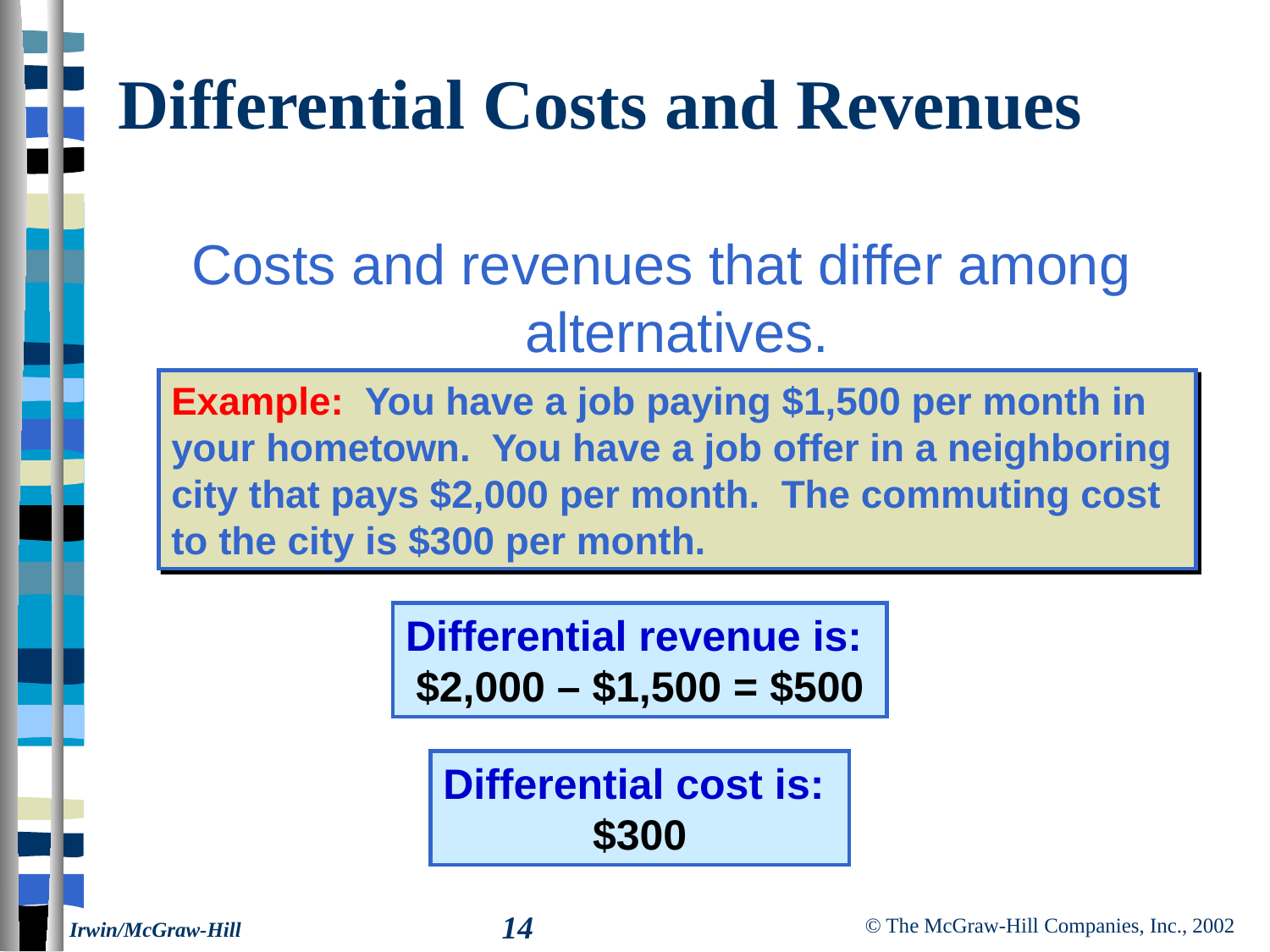

# Differential Costs and Revenues
Costs and revenues that differ among alternatives.
Example:  You have a job paying $1,500 per month in your hometown.  You have a job offer in a neighboring city that pays $2,000 per month.  The commuting cost to the city is $300 per month.
Differential revenue is:
$2,000 – $1,500 = $500
Differential cost is:
$300